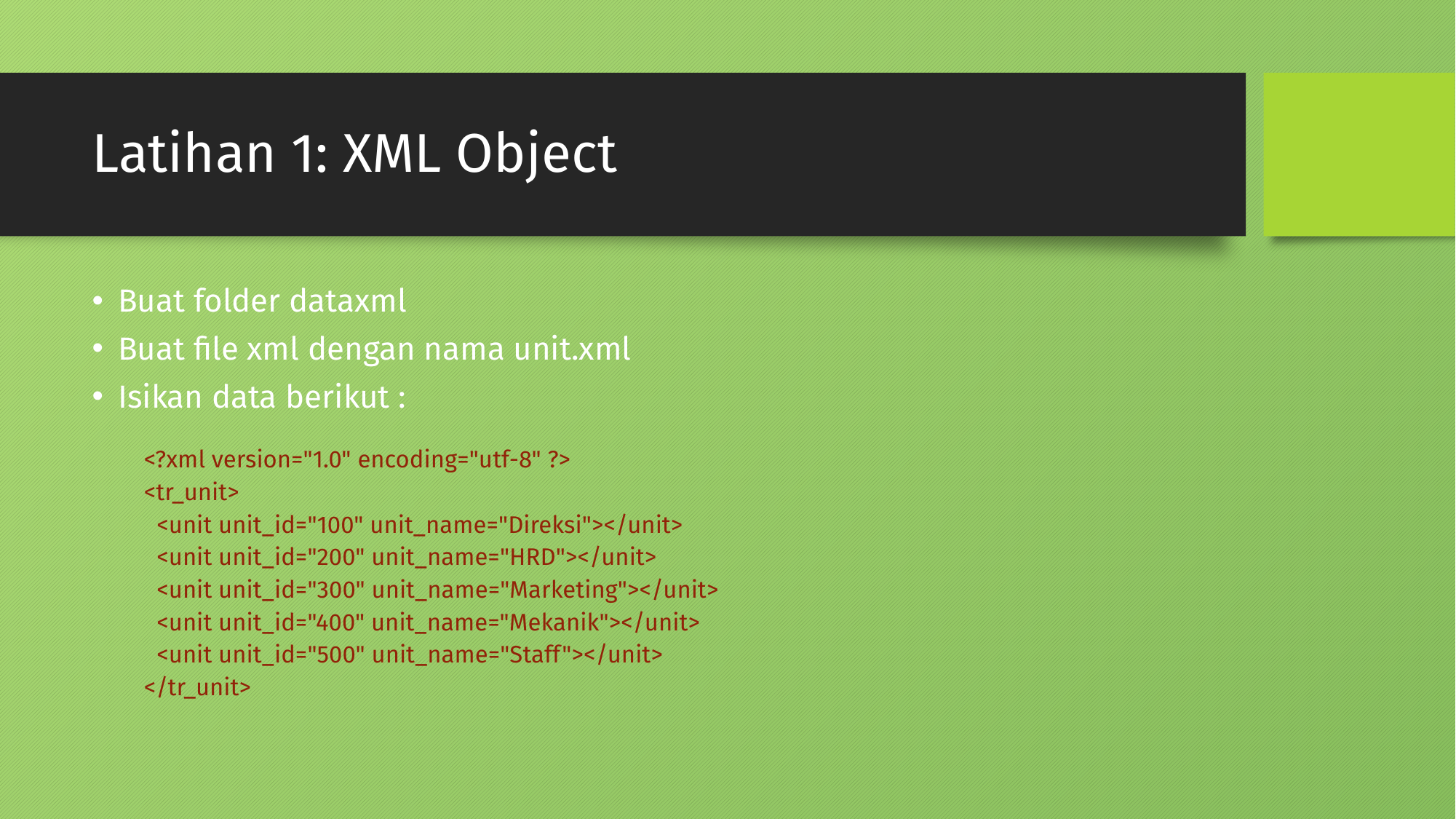

# Latihan 1: XML Object
Buat folder dataxml
Buat file xml dengan nama unit.xml
Isikan data berikut :
<?xml version="1.0" encoding="utf-8" ?>
<tr_unit>
  <unit unit_id="100" unit_name="Direksi"></unit>
  <unit unit_id="200" unit_name="HRD"></unit>
  <unit unit_id="300" unit_name="Marketing"></unit>
  <unit unit_id="400" unit_name="Mekanik"></unit>
  <unit unit_id="500" unit_name="Staff"></unit>
</tr_unit>